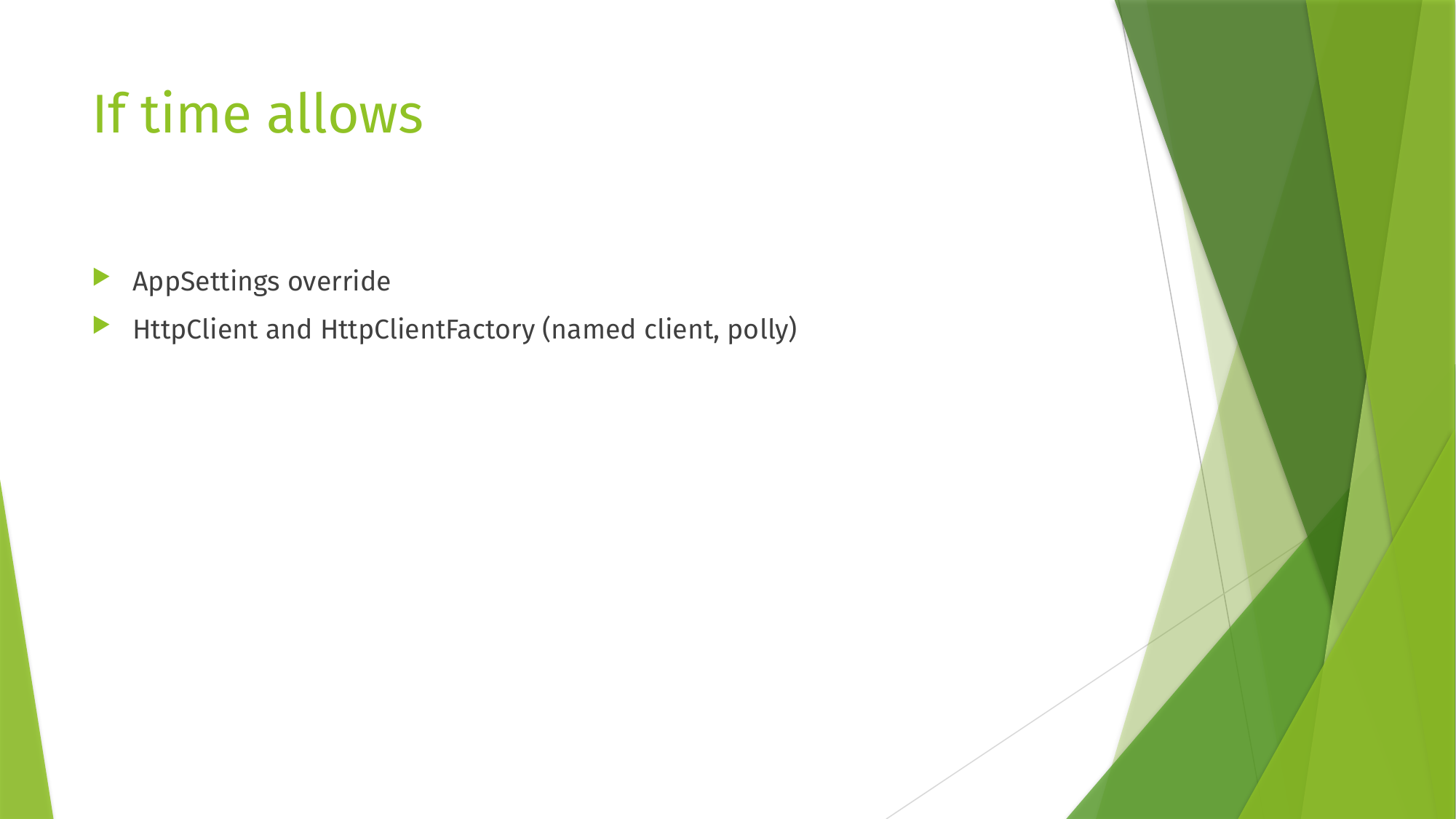

# If time allows
AppSettings override
HttpClient and HttpClientFactory (named client, polly)